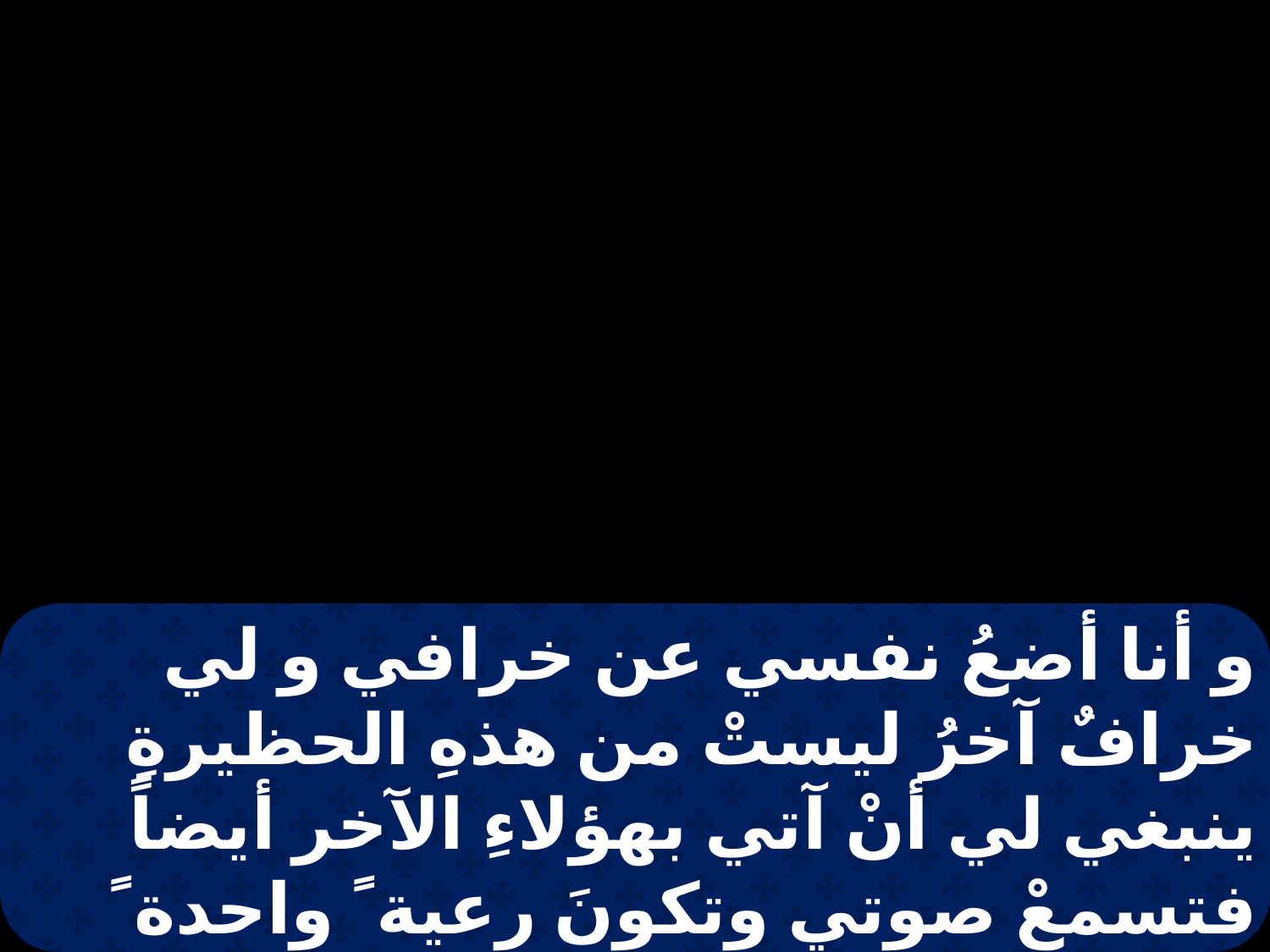

و أنا أضعُ نفسي عن خرافي و لي خرافٌ آخرُ ليستْ من هذهِ الحظيرةِ ينبغي لي أنْ آتي بهؤلاءِ الآخر أيضاً فتسمعْ صوتي وتكونَ رعية ً واحدة ً لراعٍ واحدٍ.